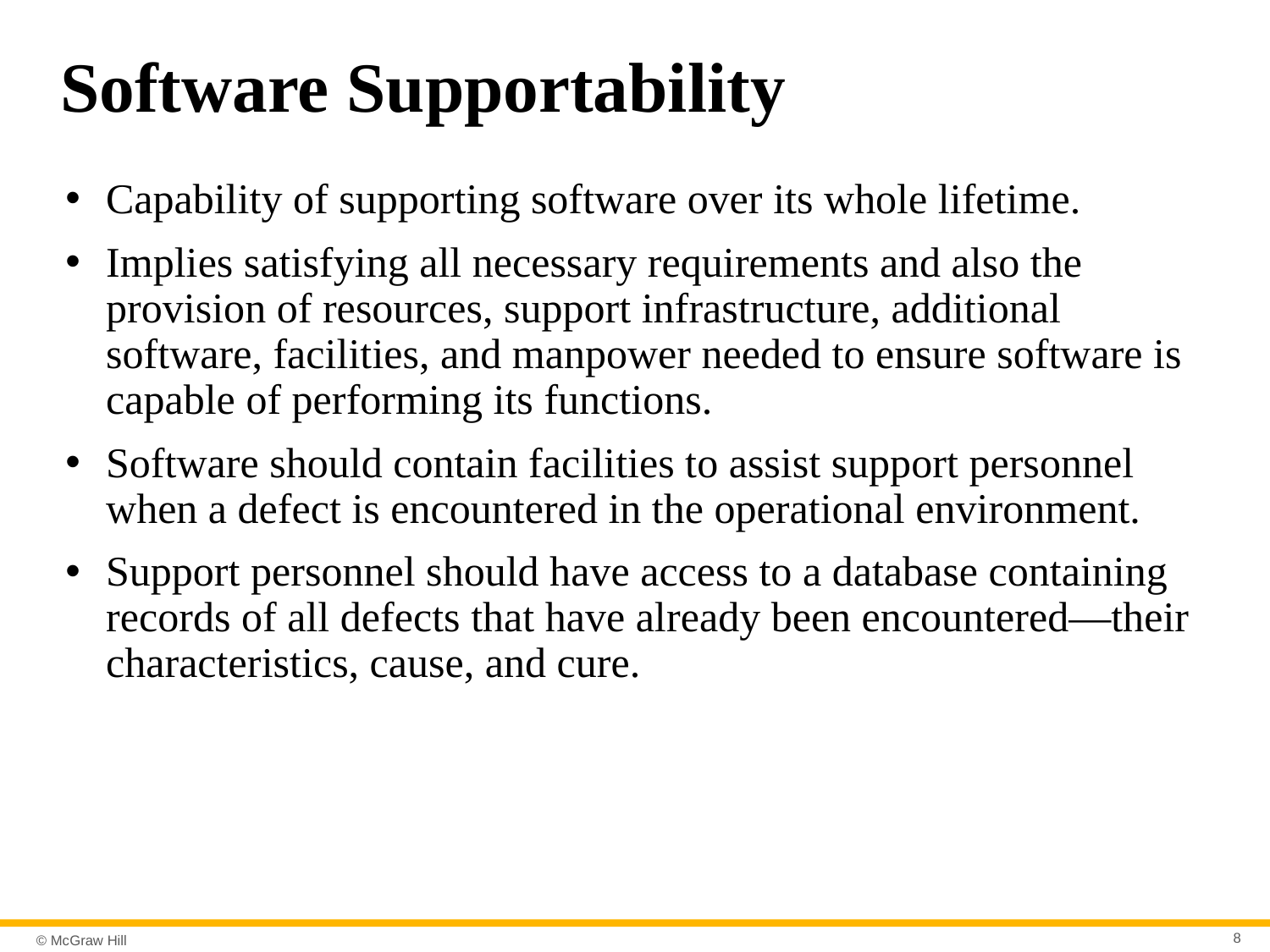

# Software Supportability
Capability of supporting software over its whole lifetime.
Implies satisfying all necessary requirements and also the provision of resources, support infrastructure, additional software, facilities, and manpower needed to ensure software is capable of performing its functions.
Software should contain facilities to assist support personnel when a defect is encountered in the operational environment.
Support personnel should have access to a database containing records of all defects that have already been encountered—their characteristics, cause, and cure.
8